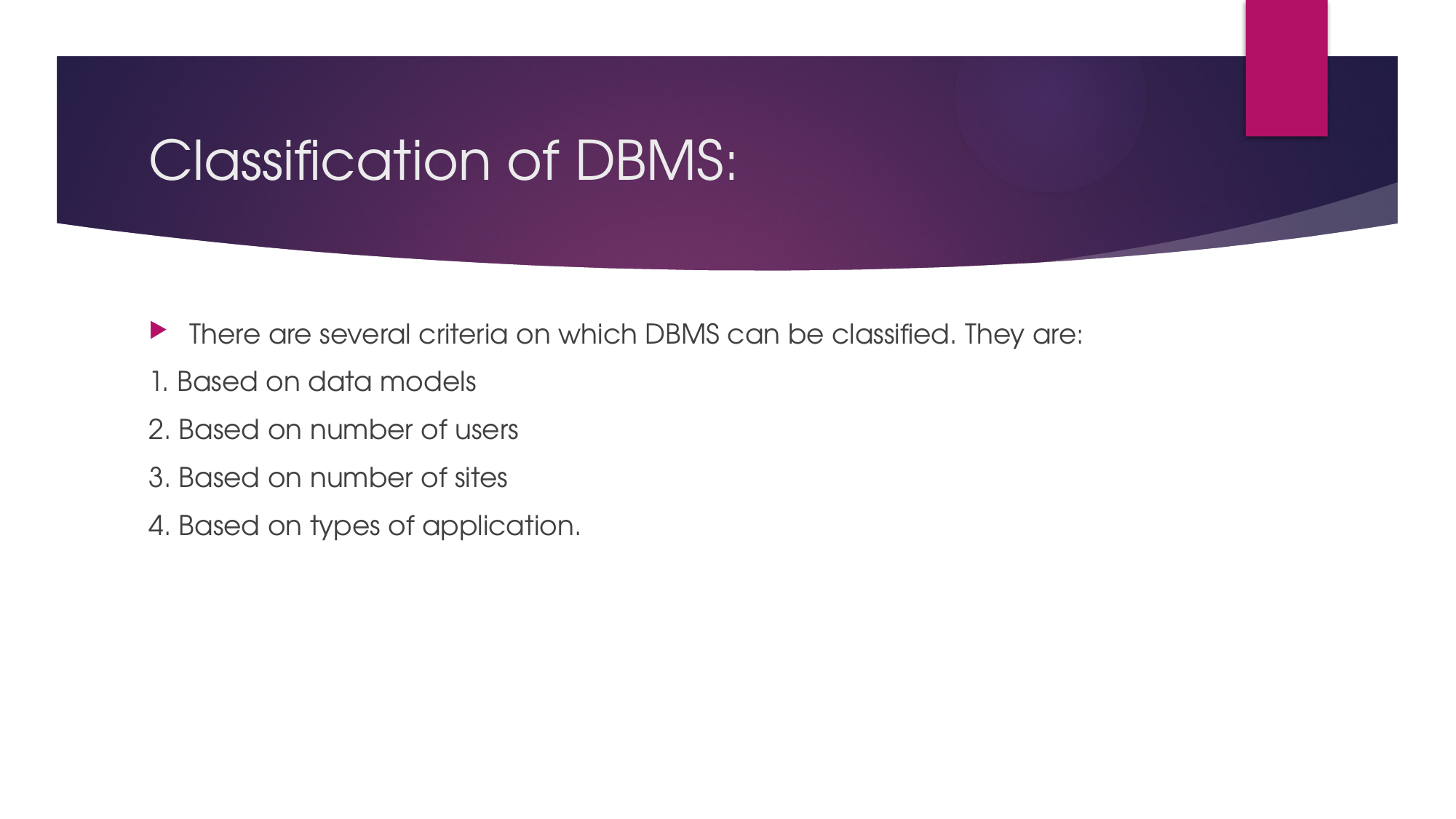

# Classification of DBMS:
There are several criteria on which DBMS can be classified. They are:
1. Based on data models
2. Based on number of users
3. Based on number of sites
4. Based on types of application.